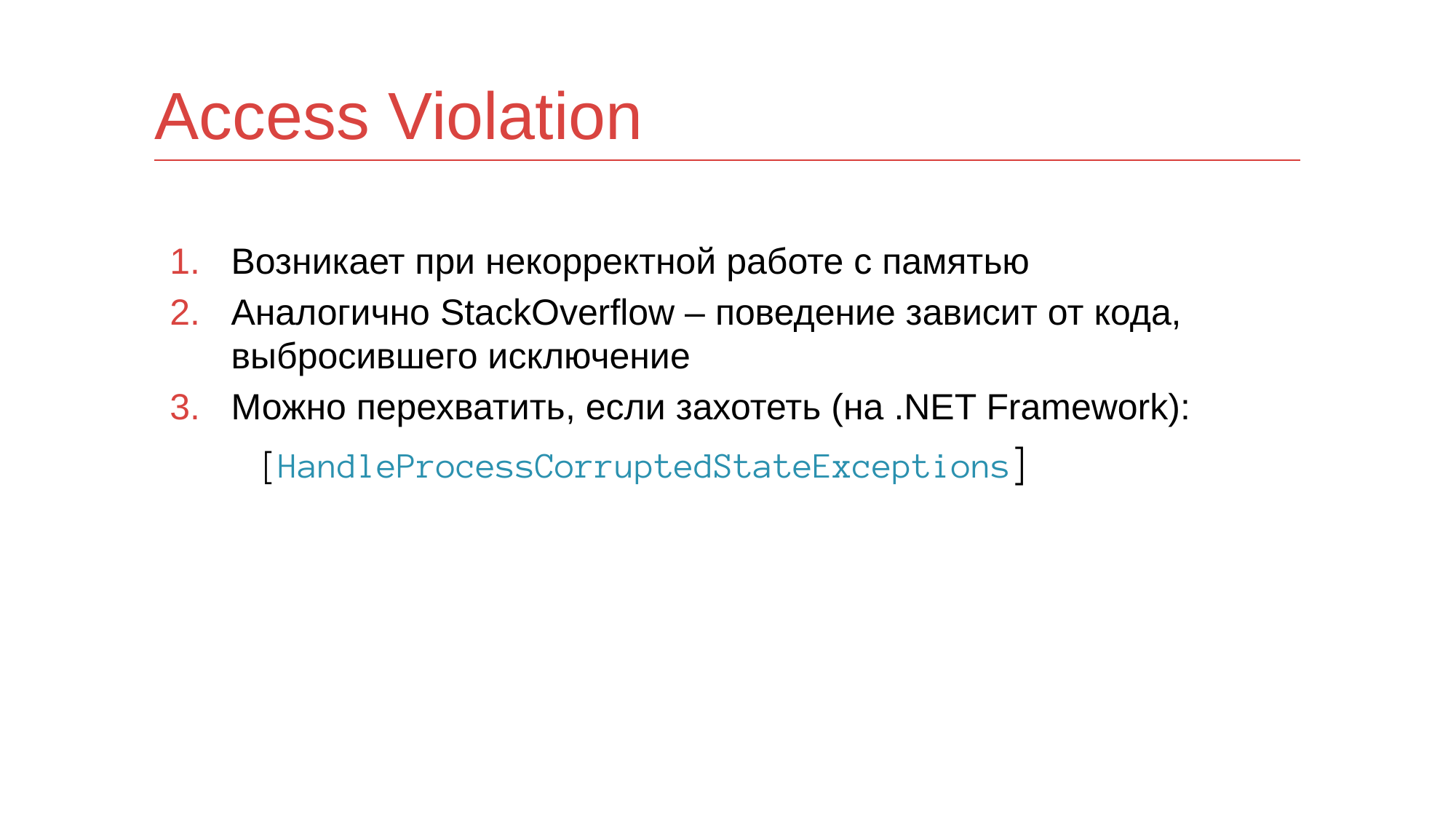

# Access Violation

Возникает при некорректной работе с памятью
Аналогично StackOverflow – поведение зависит от кода, выбросившего исключение
Можно перехватить, если захотеть (на .NET Framework):
[HandleProcessCorruptedStateExceptions]